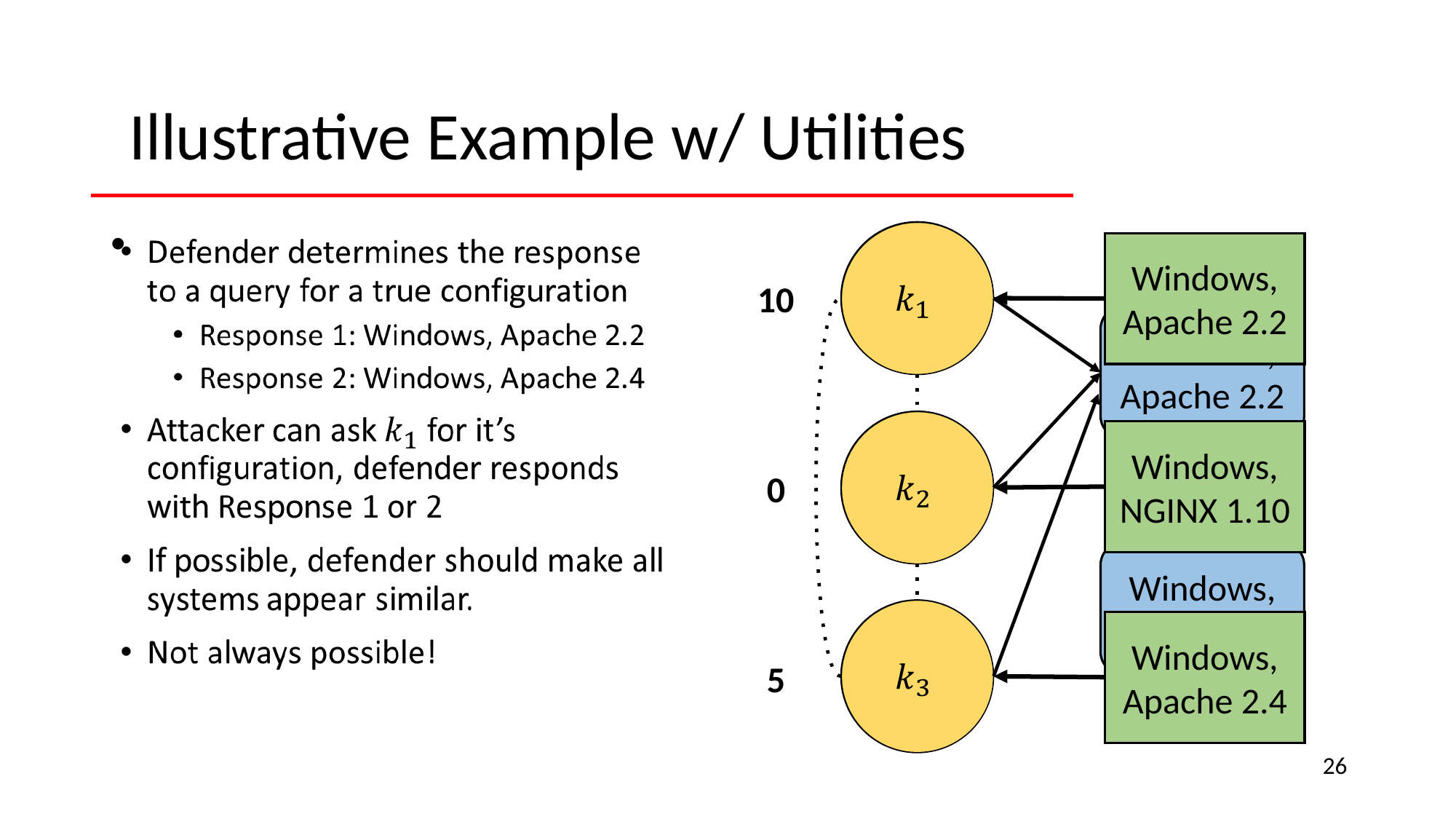

# Illustrative Example w/ Utilities

Windows, Apache 2.2
10
Windows, Apache 2.2

Windows, NGINX 1.10
EU = 5
0
Windows, Apache 2.4

Windows, Apache 2.4
5
26